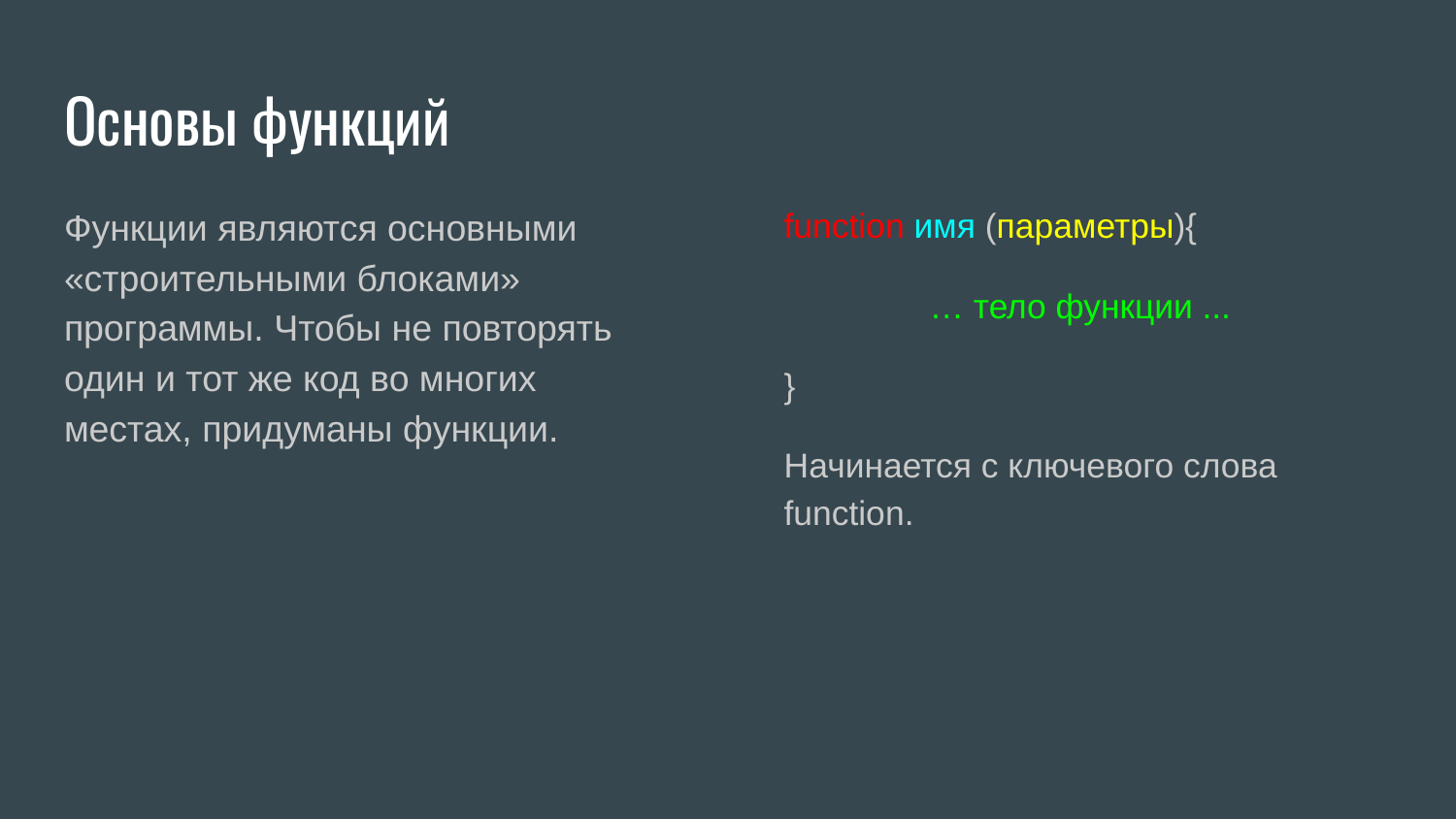

# Основы функций
Функции являются основными «строительными блоками» программы. Чтобы не повторять один и тот же код во многих местах, придуманы функции.

function имя (параметры){
	… тело функции ...
}
Начинается с ключевого слова function.